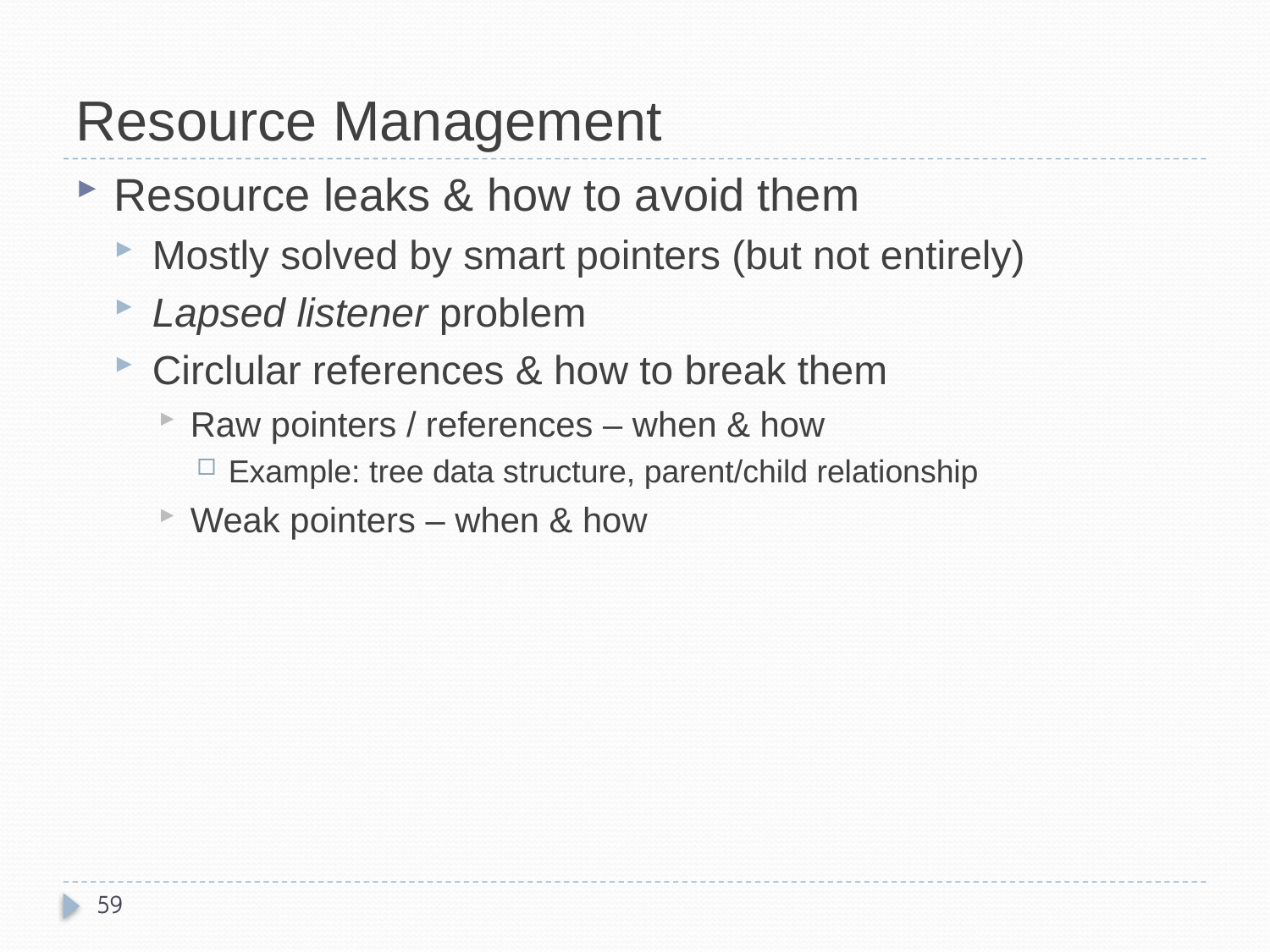

# Resource Management
Resource leaks & how to avoid them
Mostly solved by smart pointers (but not entirely)
Lapsed listener problem
Circlular references & how to break them
Raw pointers / references – when & how
Example: tree data structure, parent/child relationship
Weak pointers – when & how
59